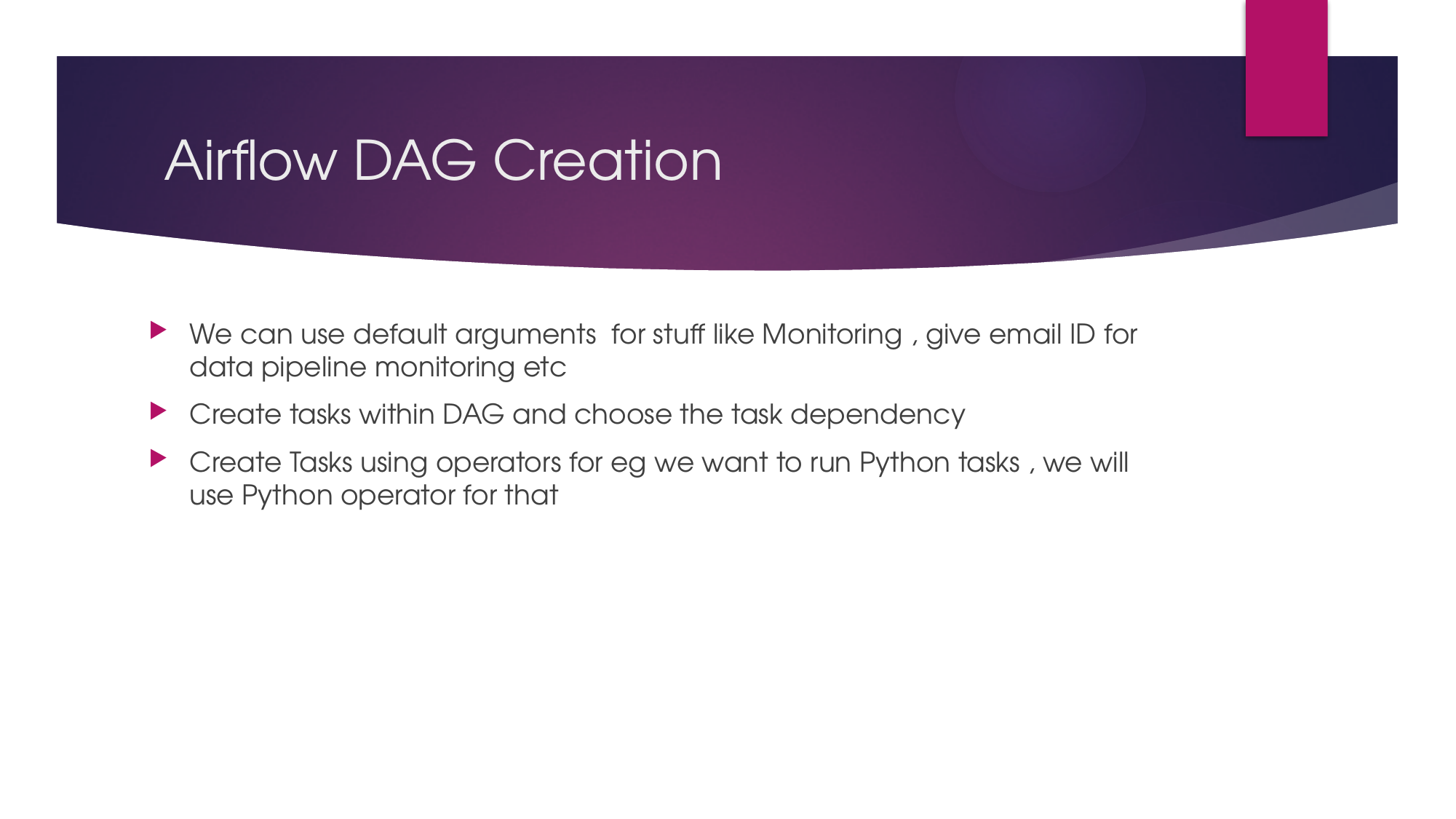

# Airflow DAG Creation
We can use default arguments  for stuff like Monitoring , give email ID for data pipeline monitoring etc
Create tasks within DAG and choose the task dependency
Create Tasks using operators for eg we want to run Python tasks , we will use Python operator for that